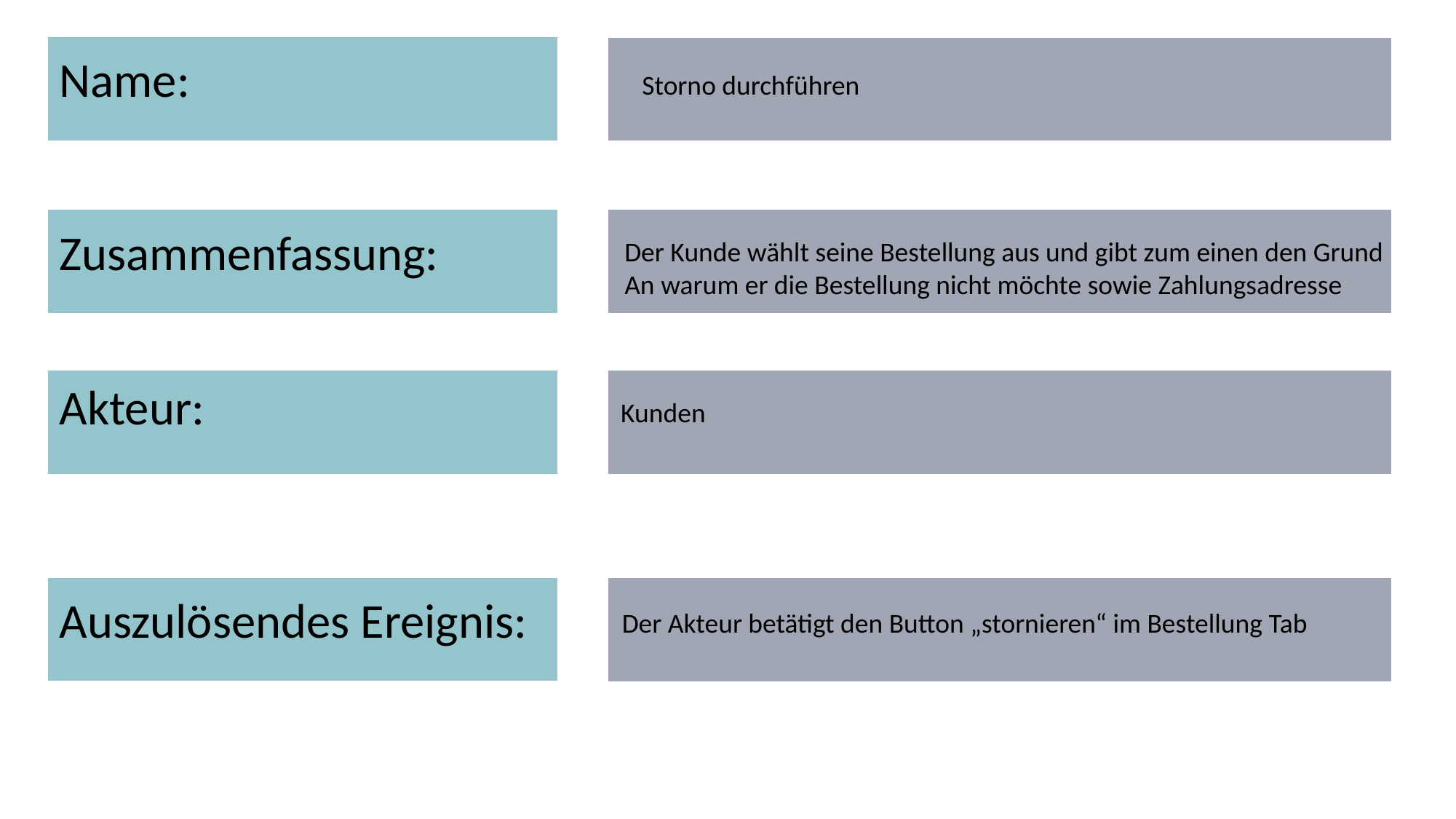

# Name:

Storno durchführen
Zusammenfassung:

Der Kunde wählt seine Bestellung aus und gibt zum einen den Grund
An warum er die Bestellung nicht möchte sowie Zahlungsadresse
Akteur:

Kunden
Auszulösendes Ereignis:

Der Akteur betätigt den Button „stornieren“ im Bestellung Tab